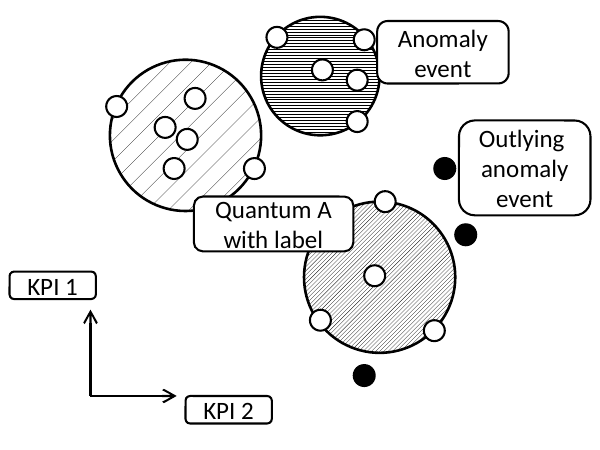

Anomaly event

Outlying
anomaly event

Quantum A with label

KPI 1

KPI 2